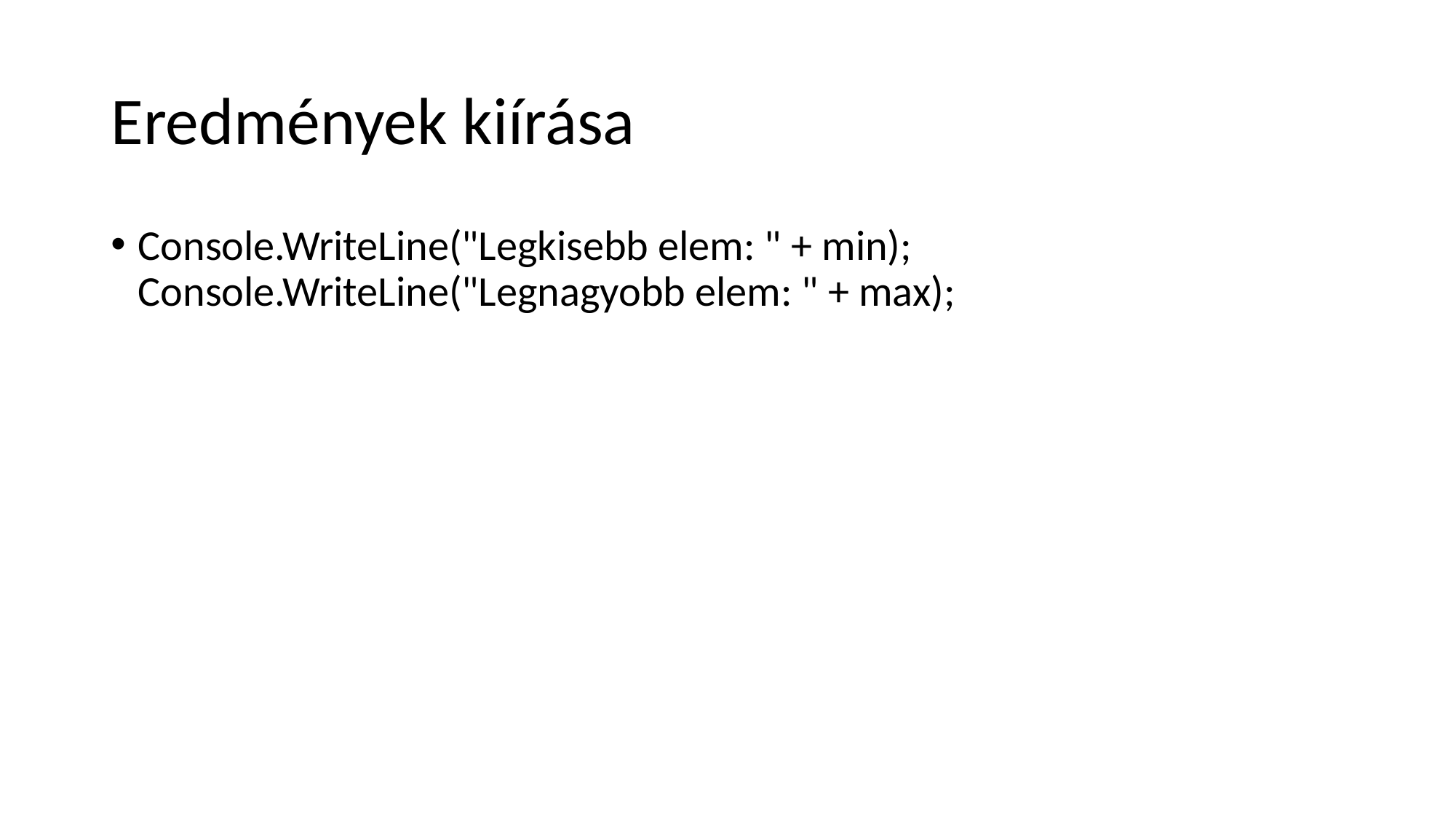

# Eredmények kiírása
Console.WriteLine("Legkisebb elem: " + min); Console.WriteLine("Legnagyobb elem: " + max);